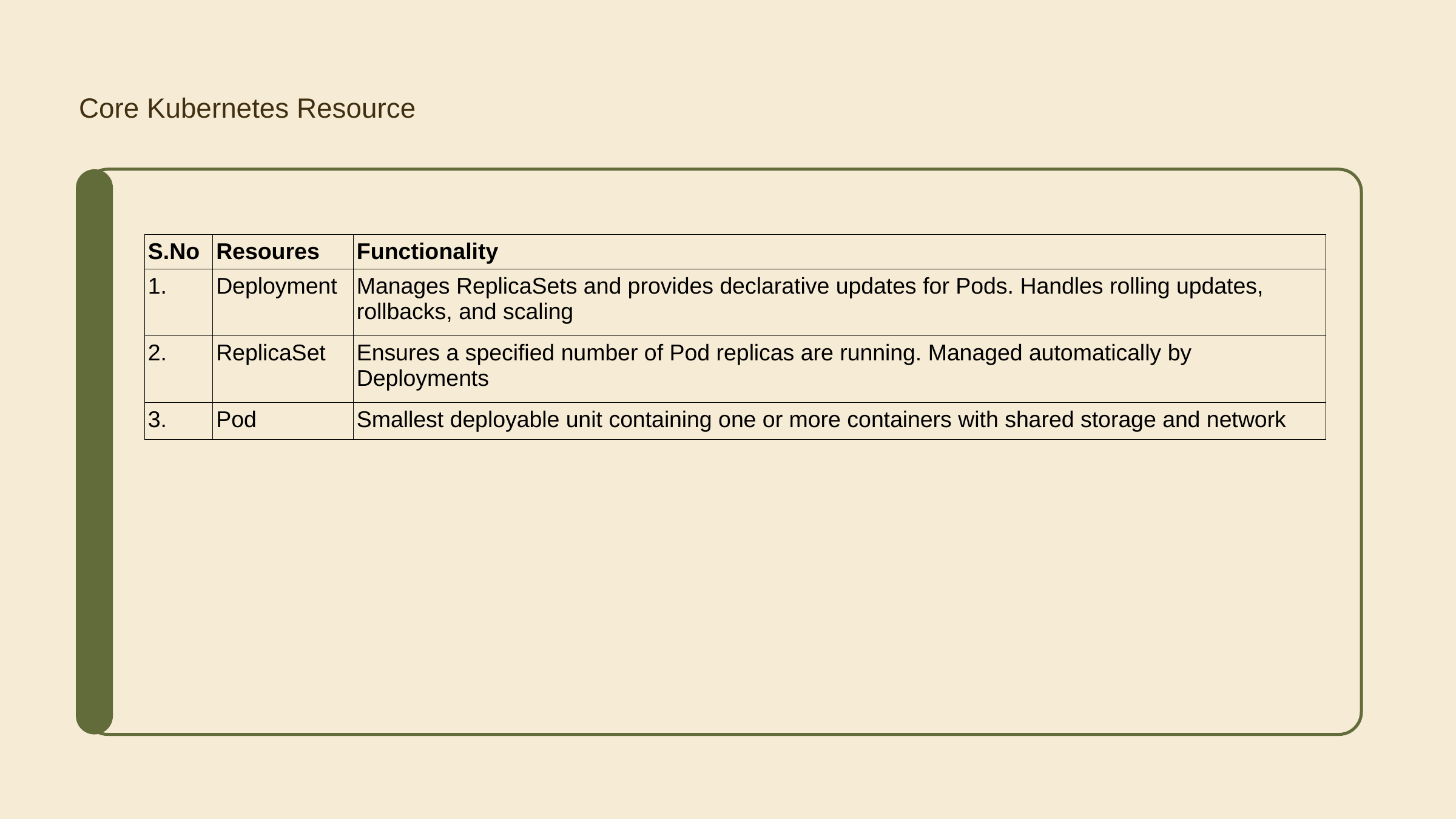

Core Kubernetes Resource

| S.No | Resoures | Functionality |
| --- | --- | --- |
| 1. | Deployment | Manages ReplicaSets and provides declarative updates for Pods. Handles rolling updates, rollbacks, and scaling |
| 2. | ReplicaSet | Ensures a specified number of Pod replicas are running. Managed automatically by Deployments |
| 3. | Pod | Smallest deployable unit containing one or more containers with shared storage and network |